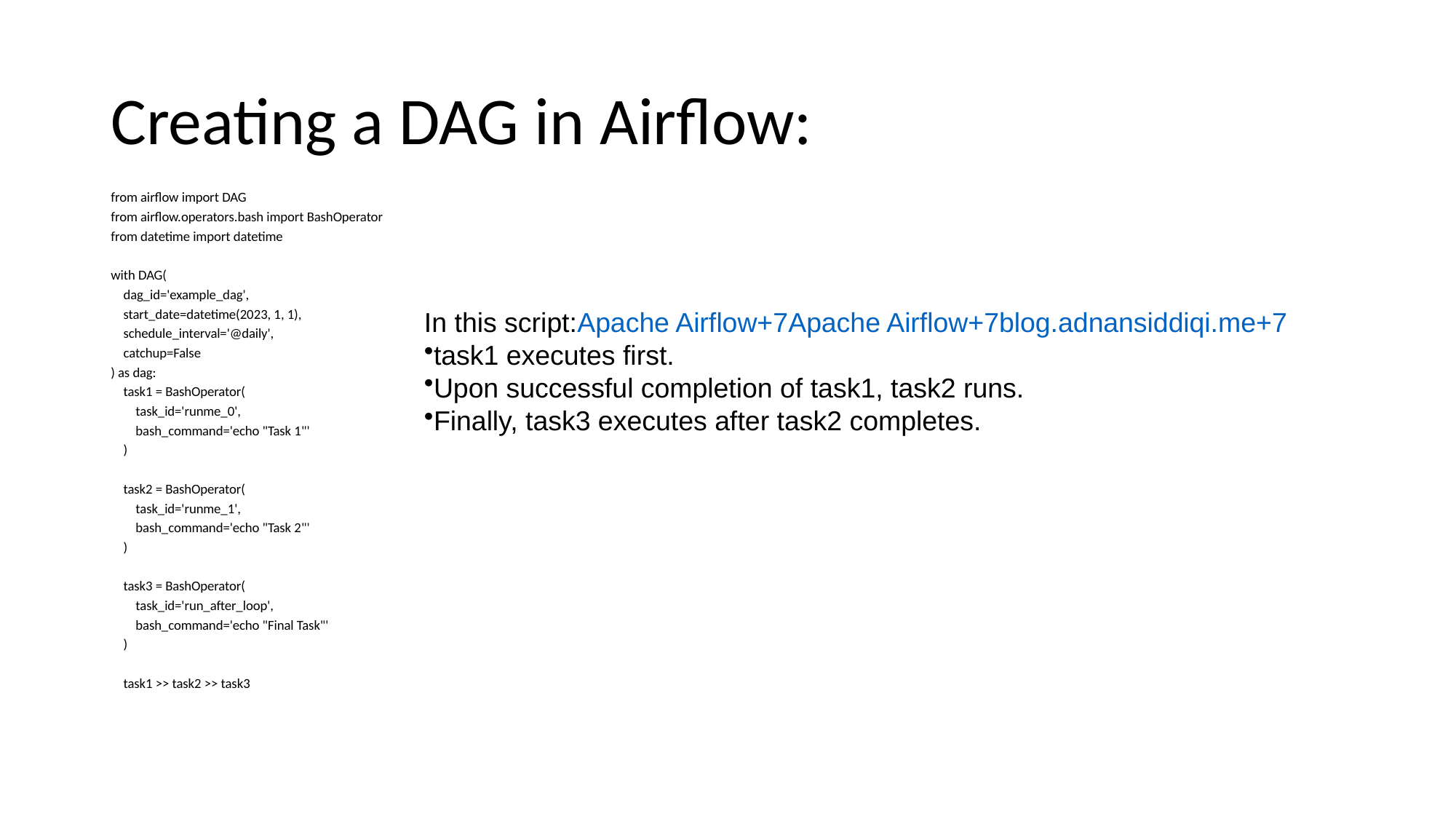

# Creating a DAG in Airflow:
from airflow import DAG
from airflow.operators.bash import BashOperator
from datetime import datetime

with DAG(
    dag_id='example_dag',
    start_date=datetime(2023, 1, 1),
    schedule_interval='@daily',
    catchup=False
) as dag:
    task1 = BashOperator(
        task_id='runme_0',
        bash_command='echo "Task 1"'
    )

    task2 = BashOperator(
        task_id='runme_1',
        bash_command='echo "Task 2"'
    )

    task3 = BashOperator(
        task_id='run_after_loop',
        bash_command='echo "Final Task"'
    )

    task1 >> task2 >> task3

In this script:​Apache Airflow+7Apache Airflow+7blog.adnansiddiqi.me+7
task1 executes first.
Upon successful completion of task1, task2 runs.
Finally, task3 executes after task2 completes.